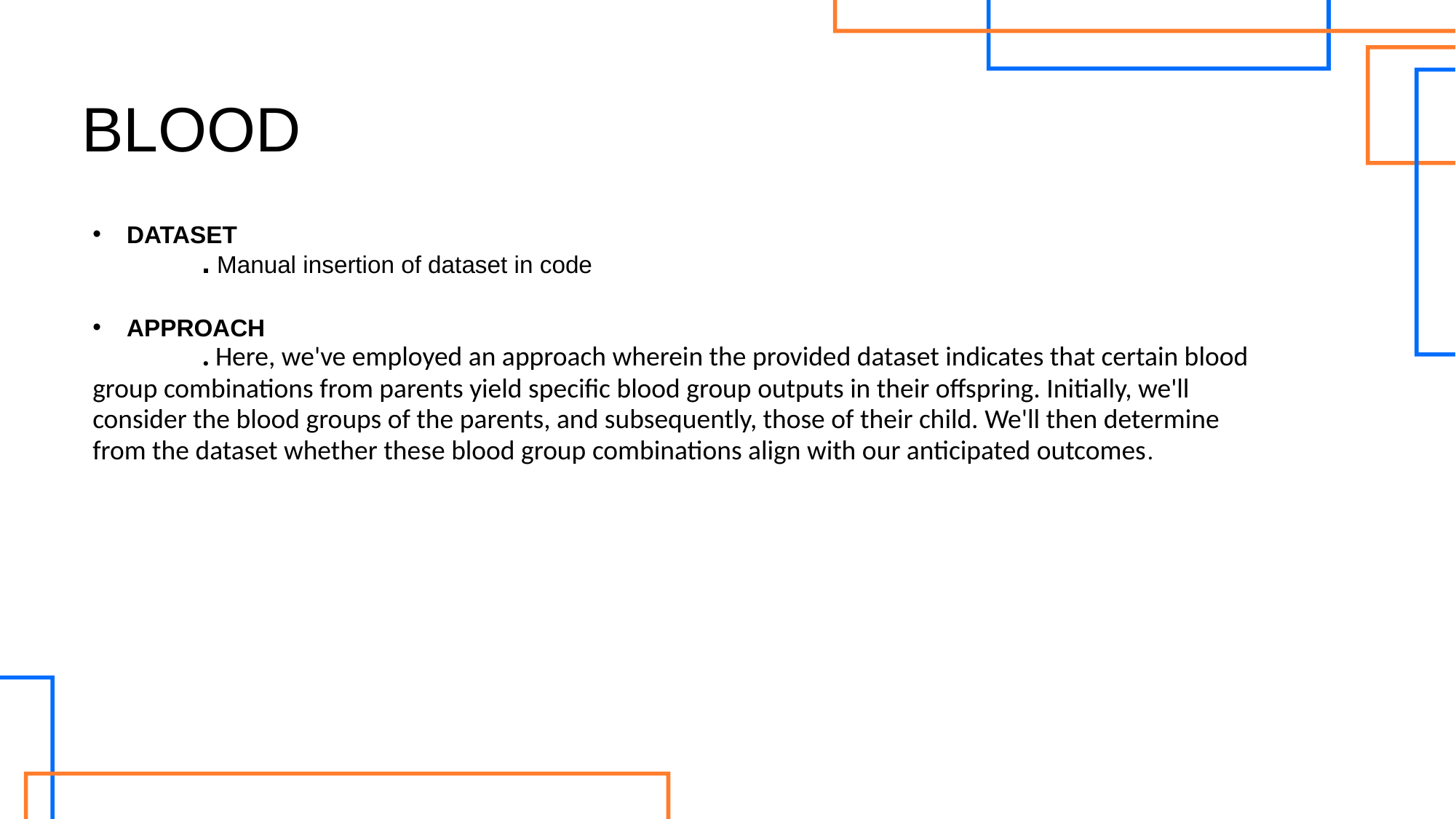

BLOOD
DATASET
	. Manual insertion of dataset in code

APPROACH
	. Here, we've employed an approach wherein the provided dataset indicates that certain blood group combinations from parents yield specific blood group outputs in their offspring. Initially, we'll consider the blood groups of the parents, and subsequently, those of their child. We'll then determine from the dataset whether these blood group combinations align with our anticipated outcomes.